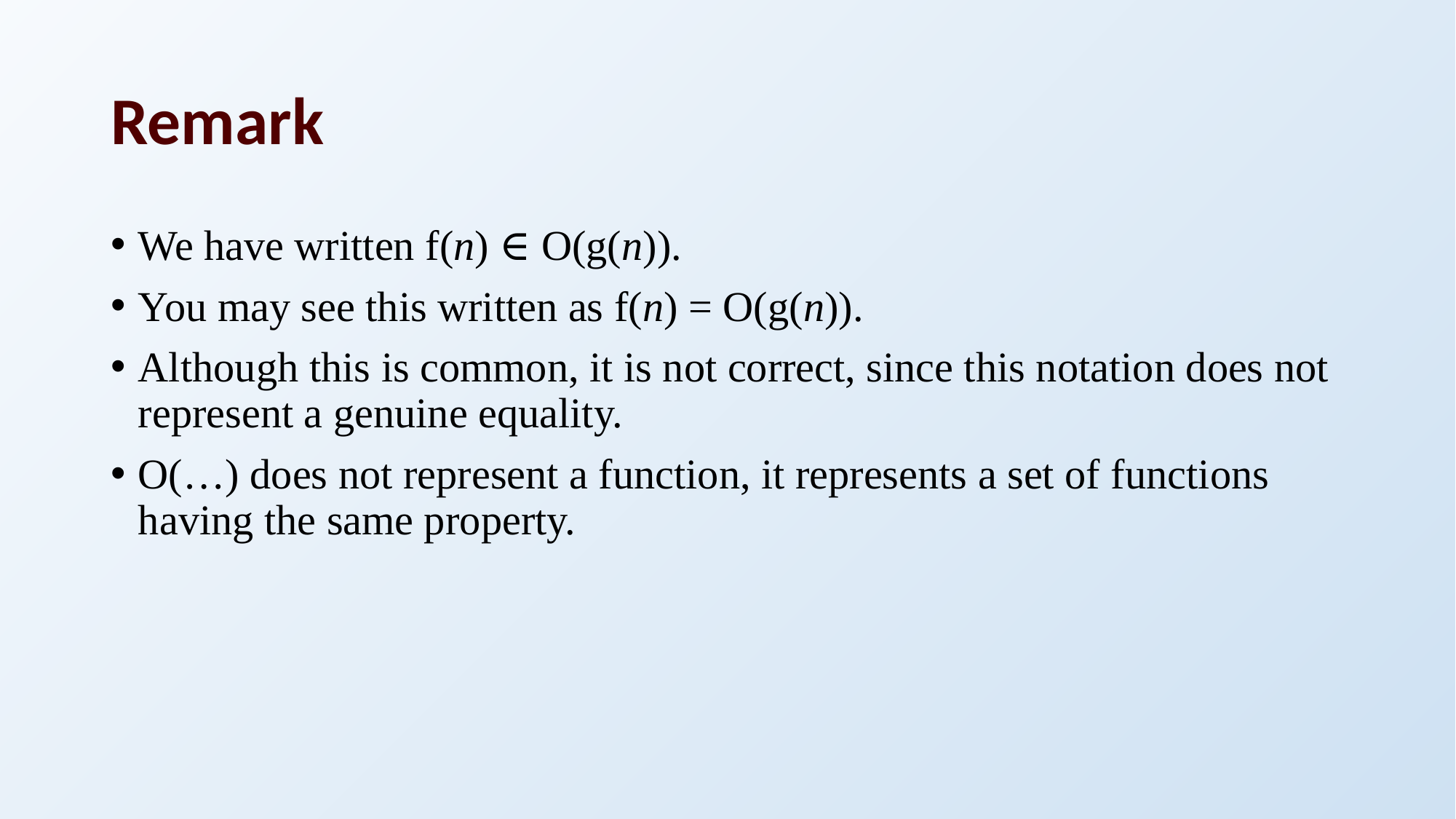

# Remark
We have written f(n) ∈ O(g(n)).
You may see this written as f(n) = O(g(n)).
Although this is common, it is not correct, since this notation does not represent a genuine equality.
O(…) does not represent a function, it represents a set of functions having the same property.